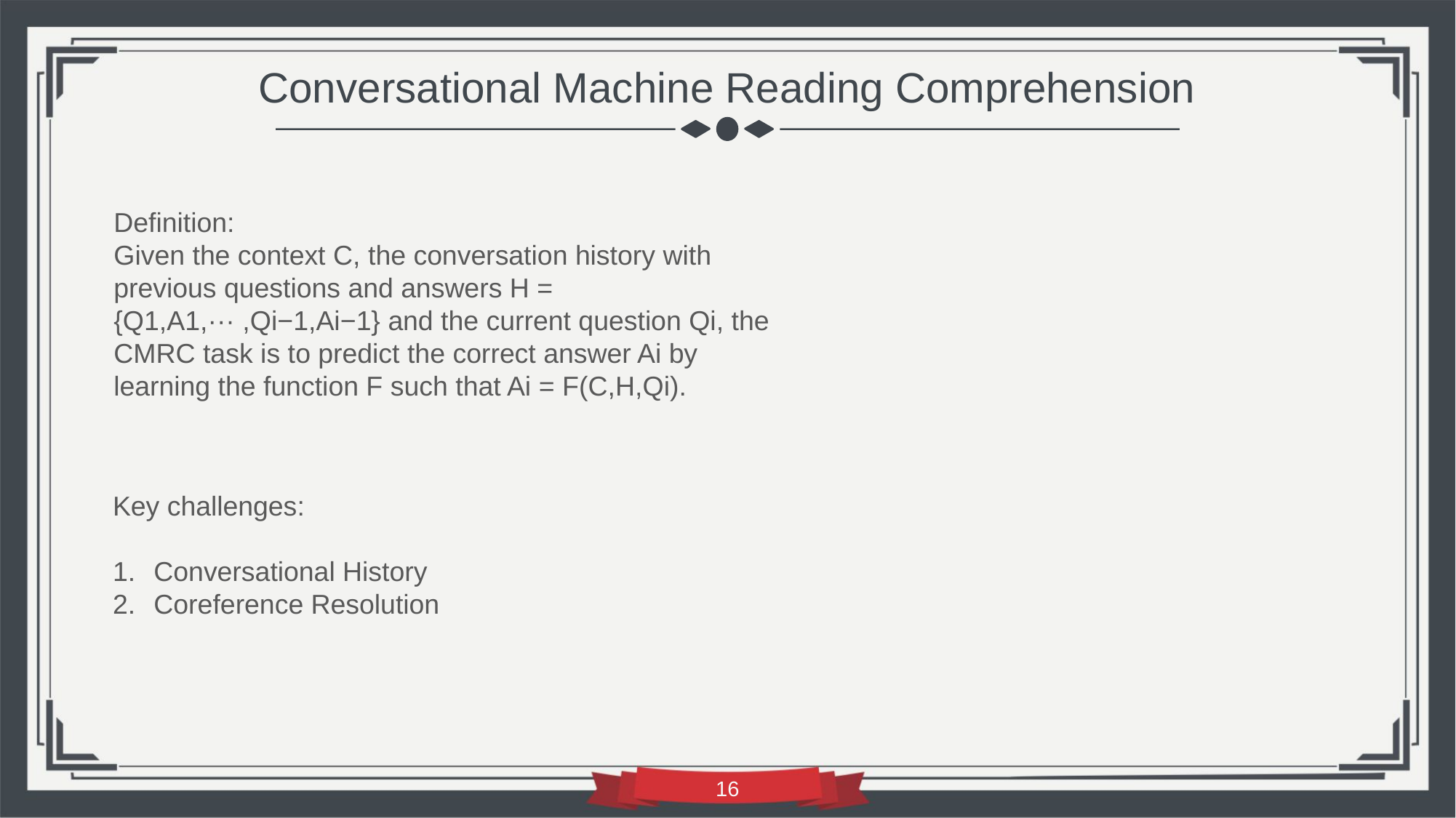

Conversational Machine Reading Comprehension

Definition:
Given the context C, the conversation history with previous questions and answers H = {Q1,A1,··· ,Qi−1,Ai−1} and the current question Qi, the CMRC task is to predict the correct answer Ai by learning the function F such that Ai = F(C,H,Qi).
Key challenges:

Conversational History
Coreference Resolution